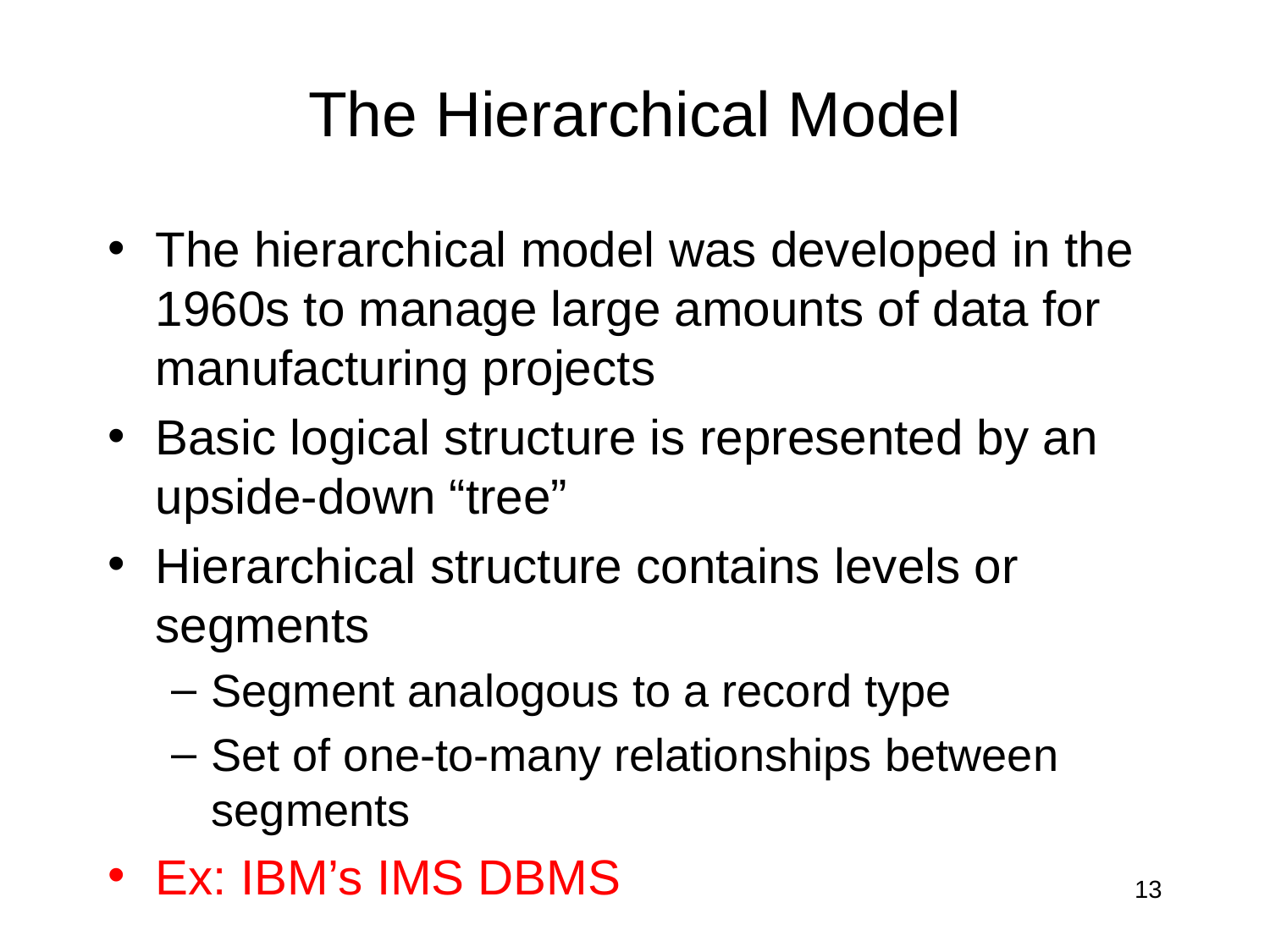

# The Hierarchical Model
The hierarchical model was developed in the 1960s to manage large amounts of data for manufacturing projects
Basic logical structure is represented by an upside-down “tree”
Hierarchical structure contains levels or segments
Segment analogous to a record type
Set of one-to-many relationships between segments
Ex: IBM’s IMS DBMS